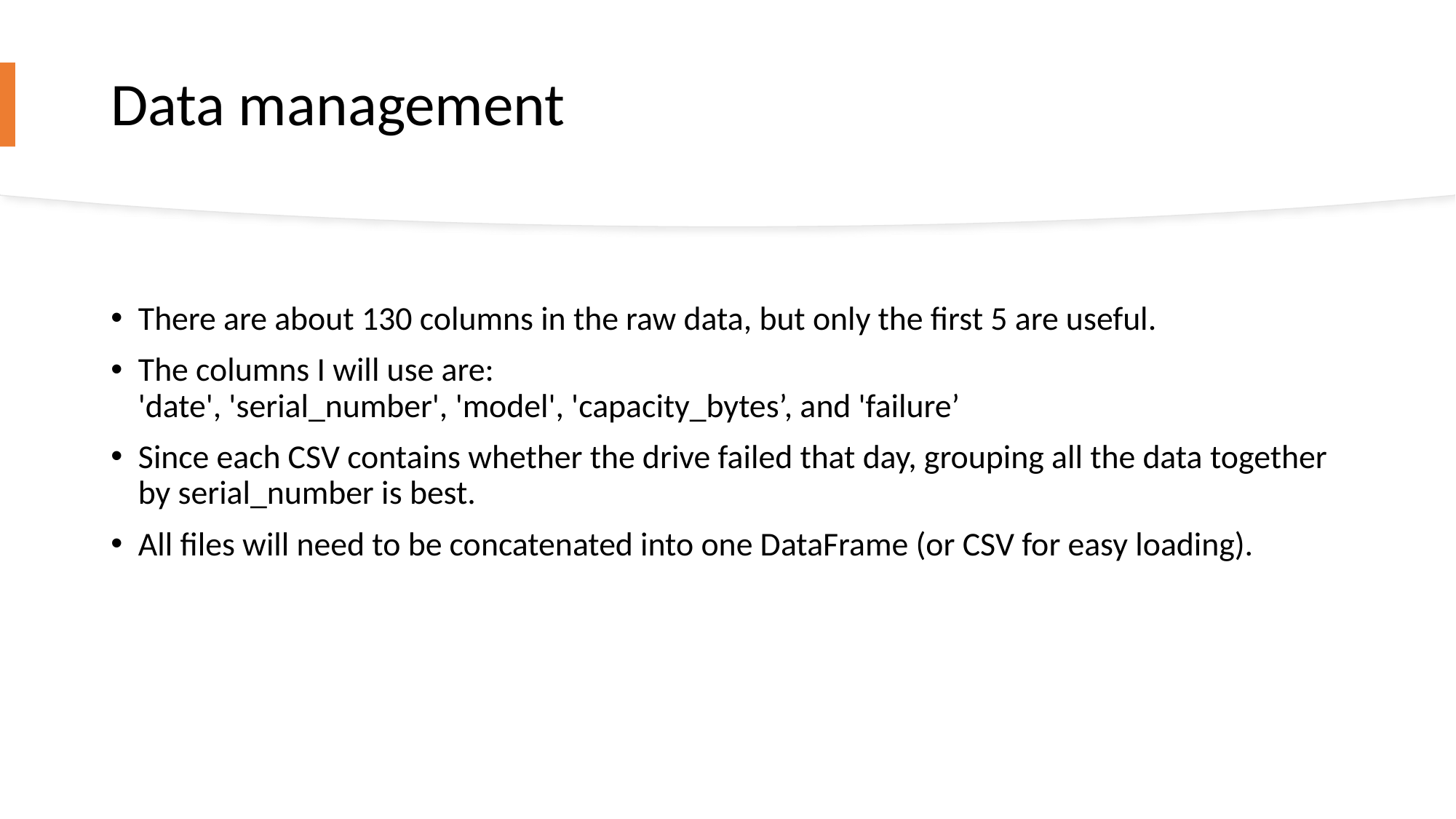

# Data management

There are about 130 columns in the raw data, but only the first 5 are useful.
The columns I will use are:
'date', 'serial_number', 'model', 'capacity_bytes’, and 'failure’
Since each CSV contains whether the drive failed that day, grouping all the data together by serial_number is best.
All files will need to be concatenated into one DataFrame (or CSV for easy loading).